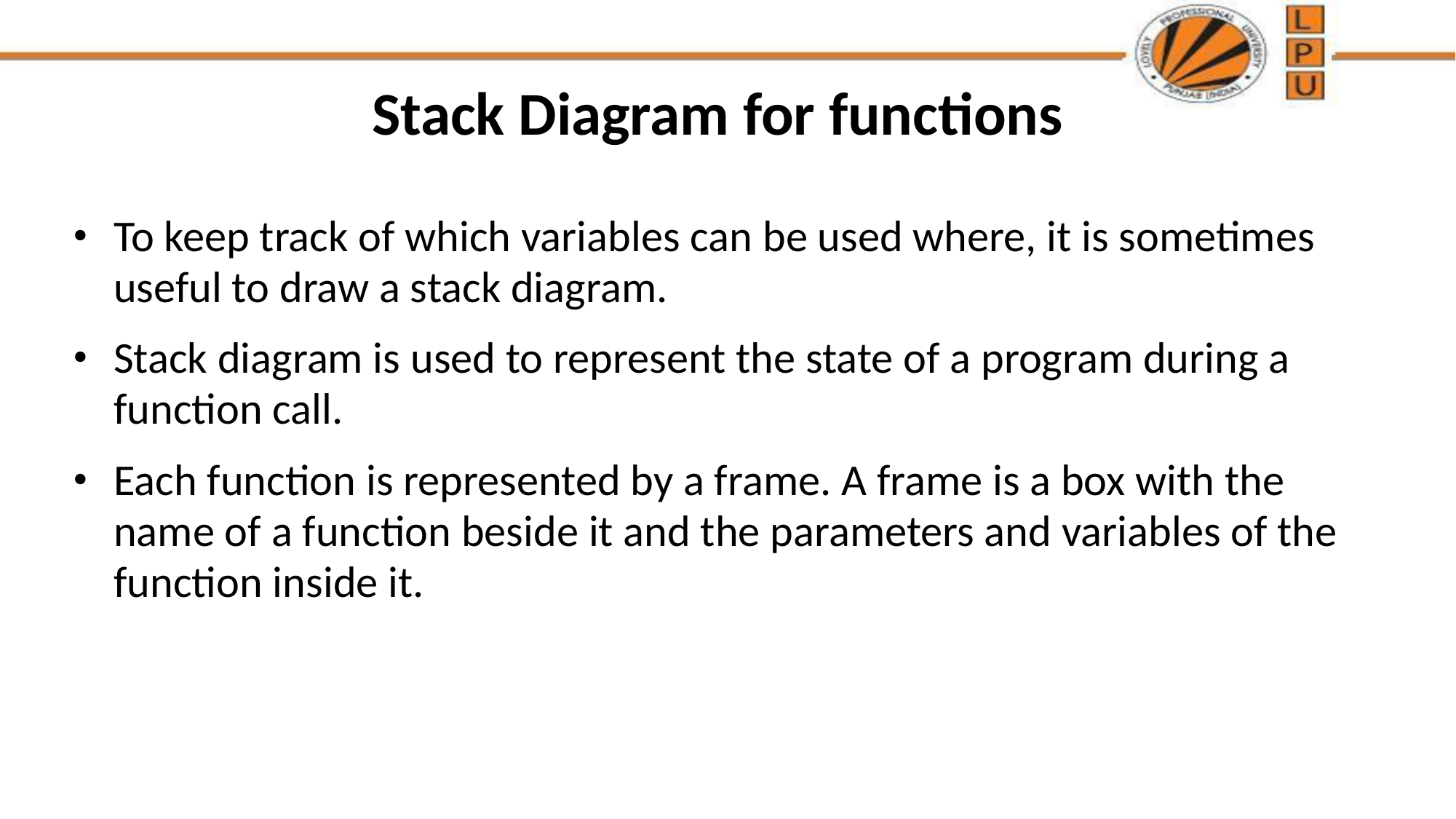

# Stack Diagram for functions
To keep track of which variables can be used where, it is sometimes useful to draw a stack diagram.
Stack diagram is used to represent the state of a program during a function call.
Each function is represented by a frame. A frame is a box with the name of a function beside it and the parameters and variables of the function inside it.